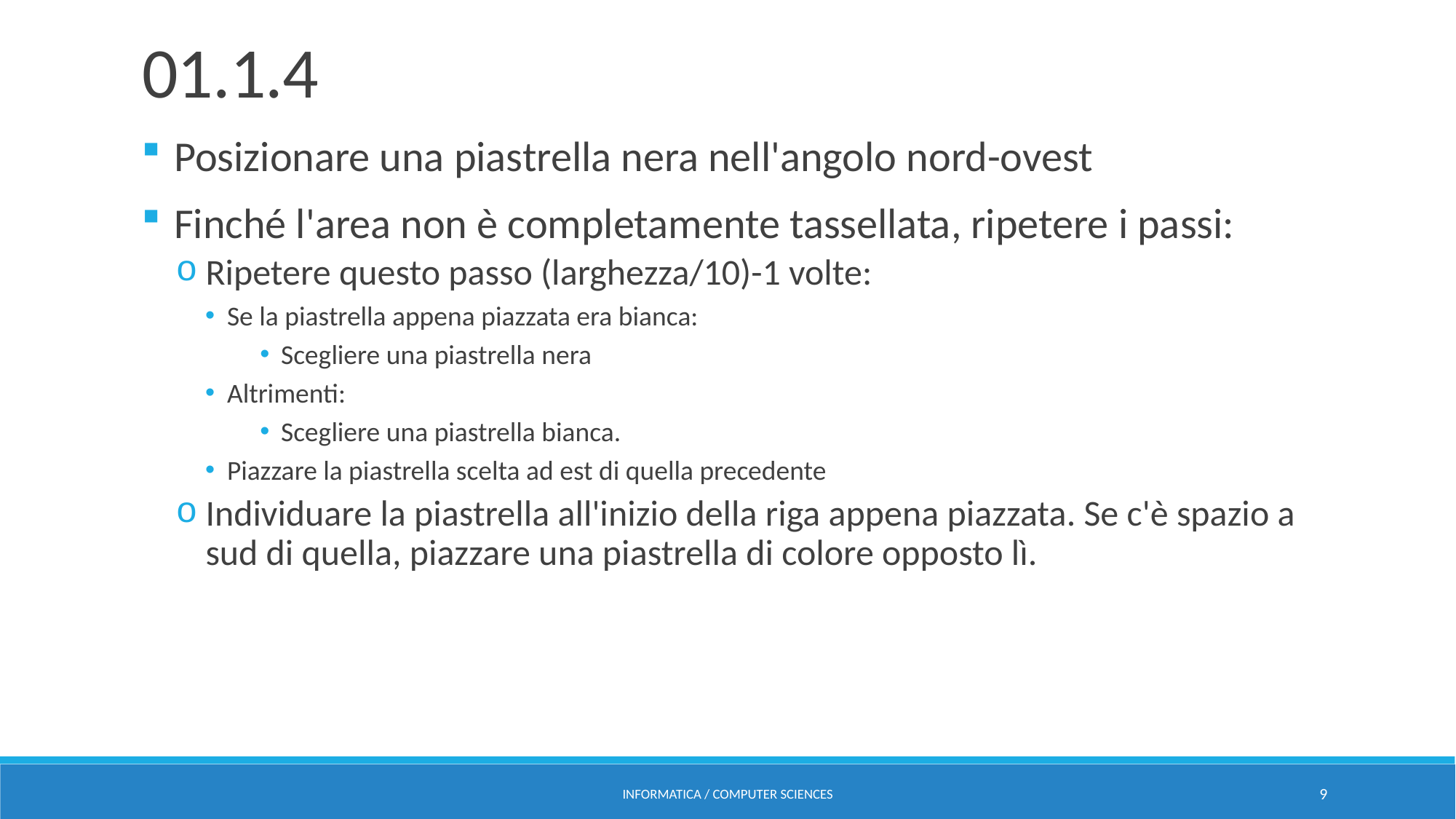

# 01.1.4

Posizionare una piastrella nera nell'angolo nord-ovest
Finché l'area non è completamente tassellata, ripetere i passi:
Ripetere questo passo (larghezza/10)-1 volte:
Se la piastrella appena piazzata era bianca:
Scegliere una piastrella nera
Altrimenti:
Scegliere una piastrella bianca.
Piazzare la piastrella scelta ad est di quella precedente
Individuare la piastrella all'inizio della riga appena piazzata. Se c'è spazio a sud di quella, piazzare una piastrella di colore opposto lì.
Informatica / Computer Sciences
9